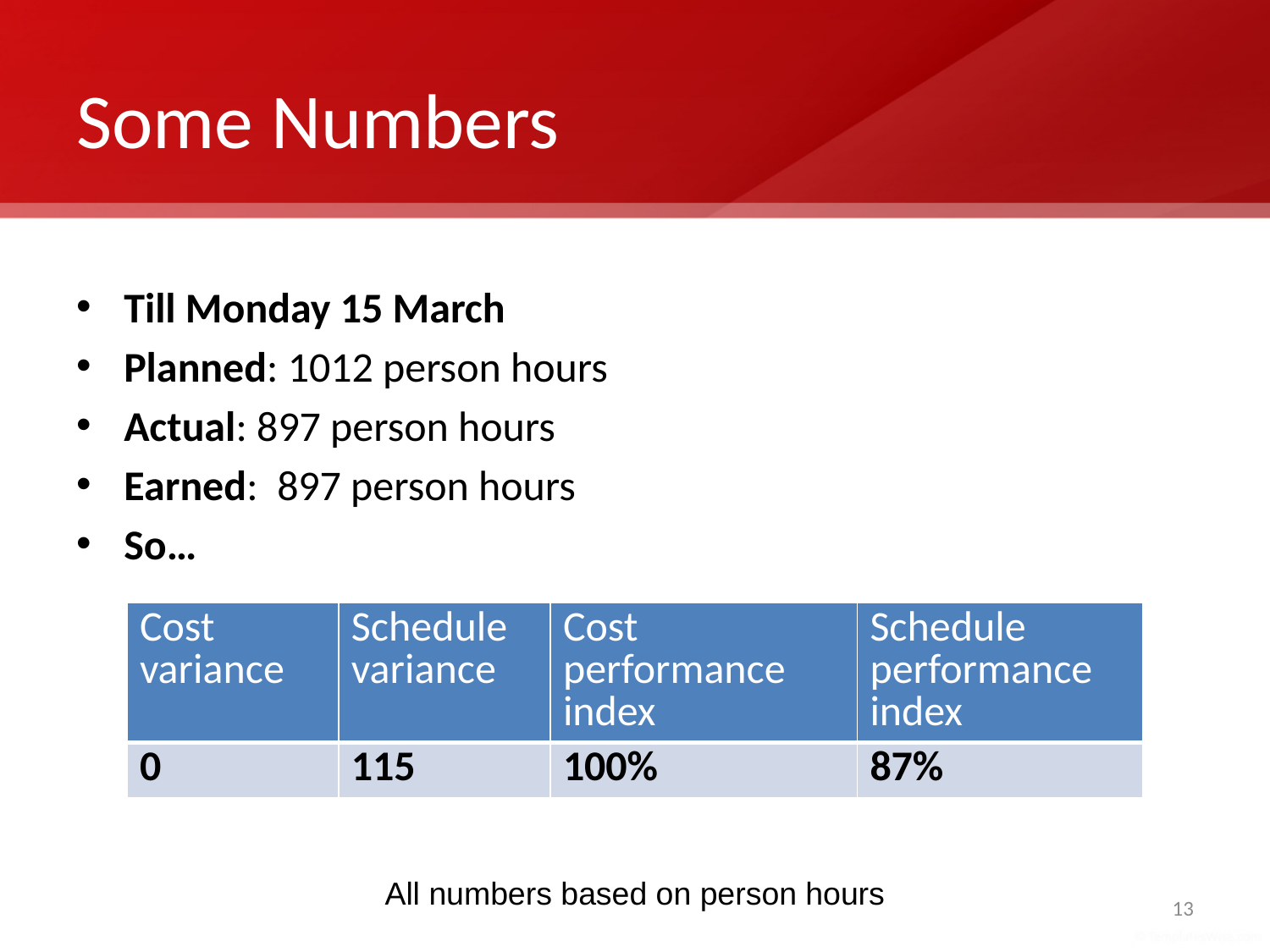

# Some Numbers
Till Monday 15 March
Planned: 1012 person hours
Actual: 897 person hours
Earned:  897 person hours
So…

| Cost variance | Schedule variance | Cost performance index | Schedule performance index |
| --- | --- | --- | --- |
| 0 | 115 | 100% | 87% |
All numbers based on person hours
13